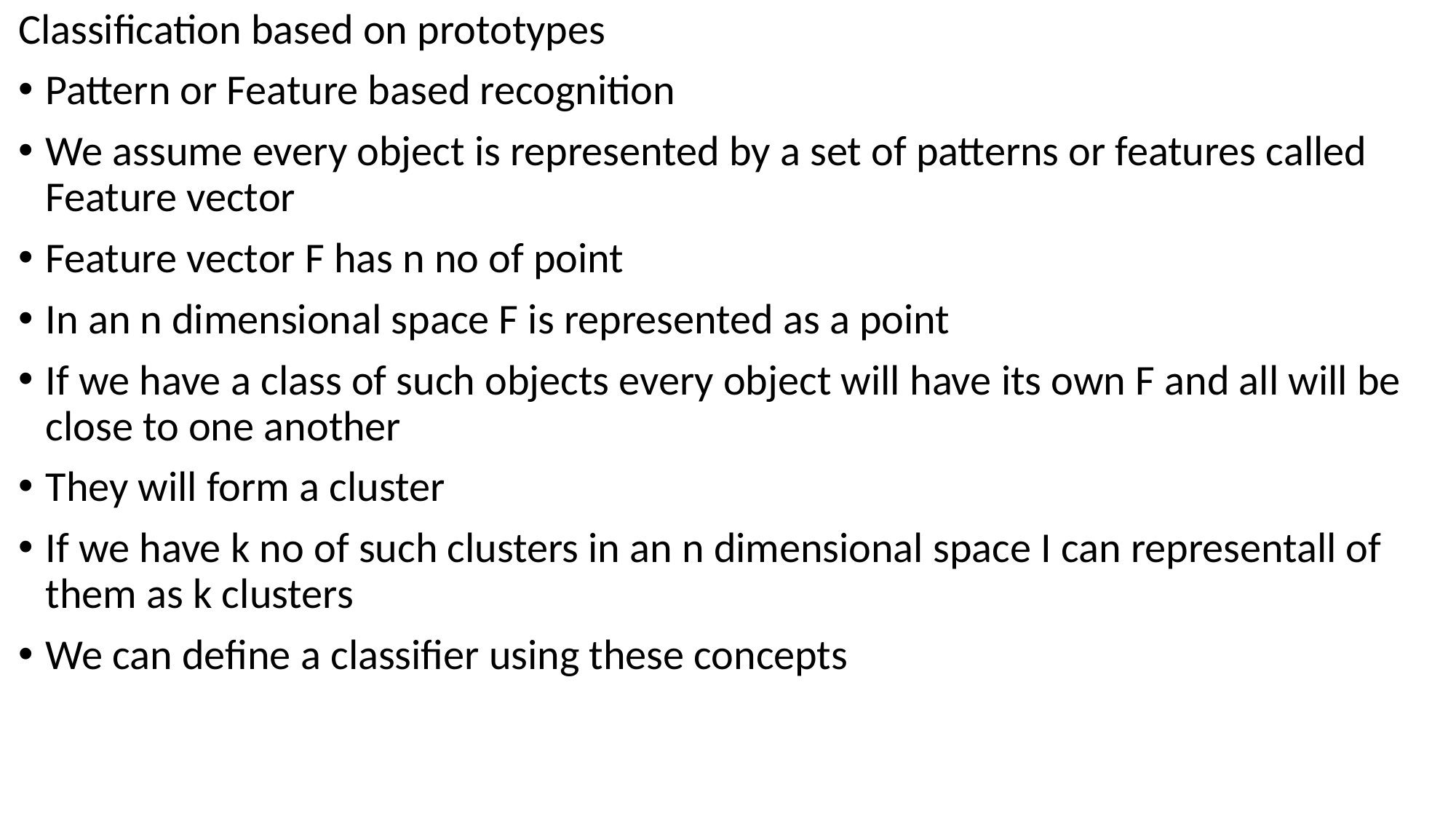

Classification based on prototypes
Pattern or Feature based recognition
We assume every object is represented by a set of patterns or features called Feature vector
Feature vector F has n no of point
In an n dimensional space F is represented as a point
If we have a class of such objects every object will have its own F and all will be close to one another
They will form a cluster
If we have k no of such clusters in an n dimensional space I can representall of them as k clusters
We can define a classifier using these concepts